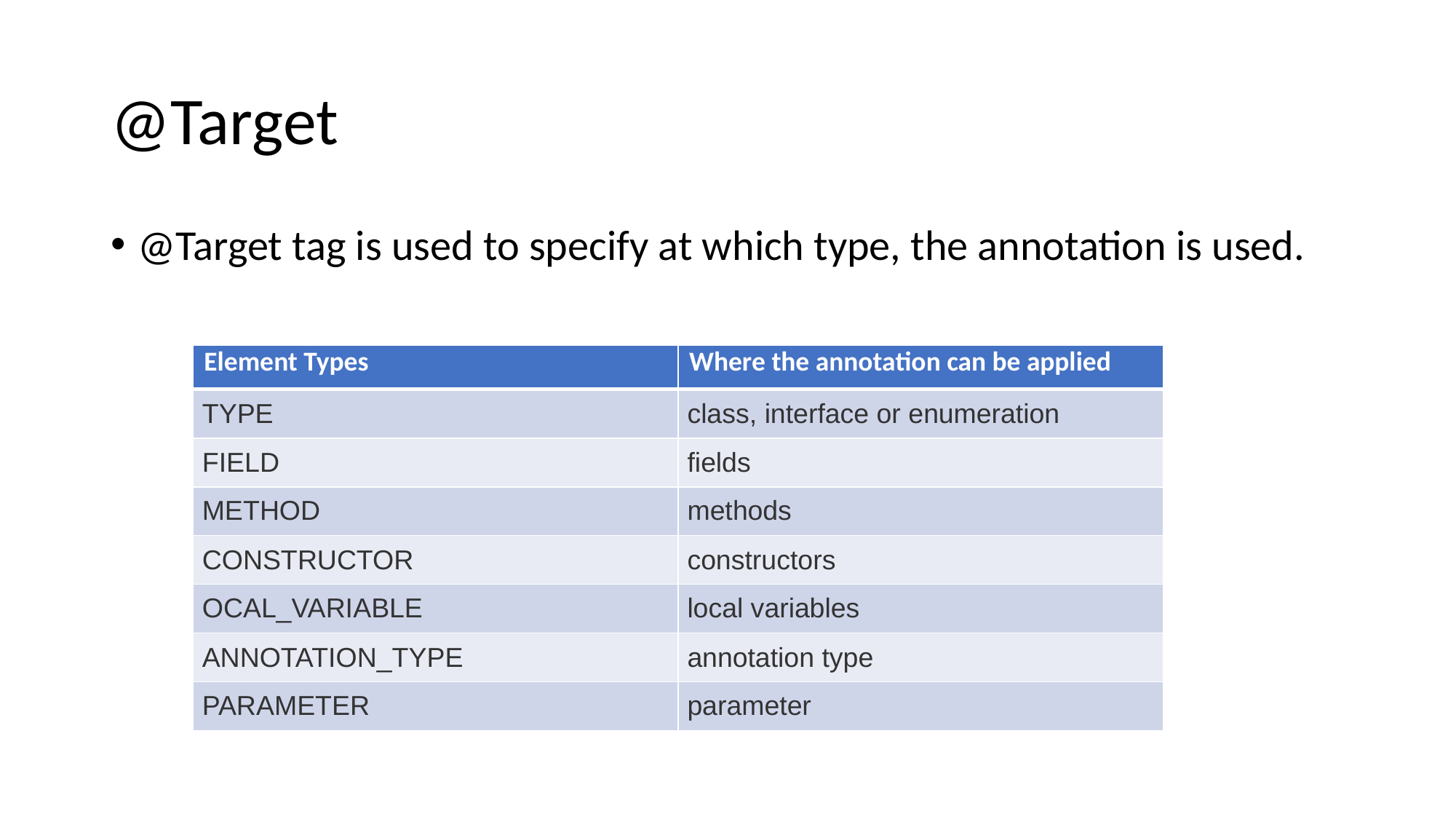

# @Target
@Target tag is used to specify at which type, the annotation is used.
| Element Types | Where the annotation can be applied |
| --- | --- |
| TYPE | class, interface or enumeration |
| FIELD | fields |
| METHOD | methods |
| CONSTRUCTOR | constructors |
| OCAL\_VARIABLE | local variables |
| ANNOTATION\_TYPE | annotation type |
| PARAMETER | parameter |